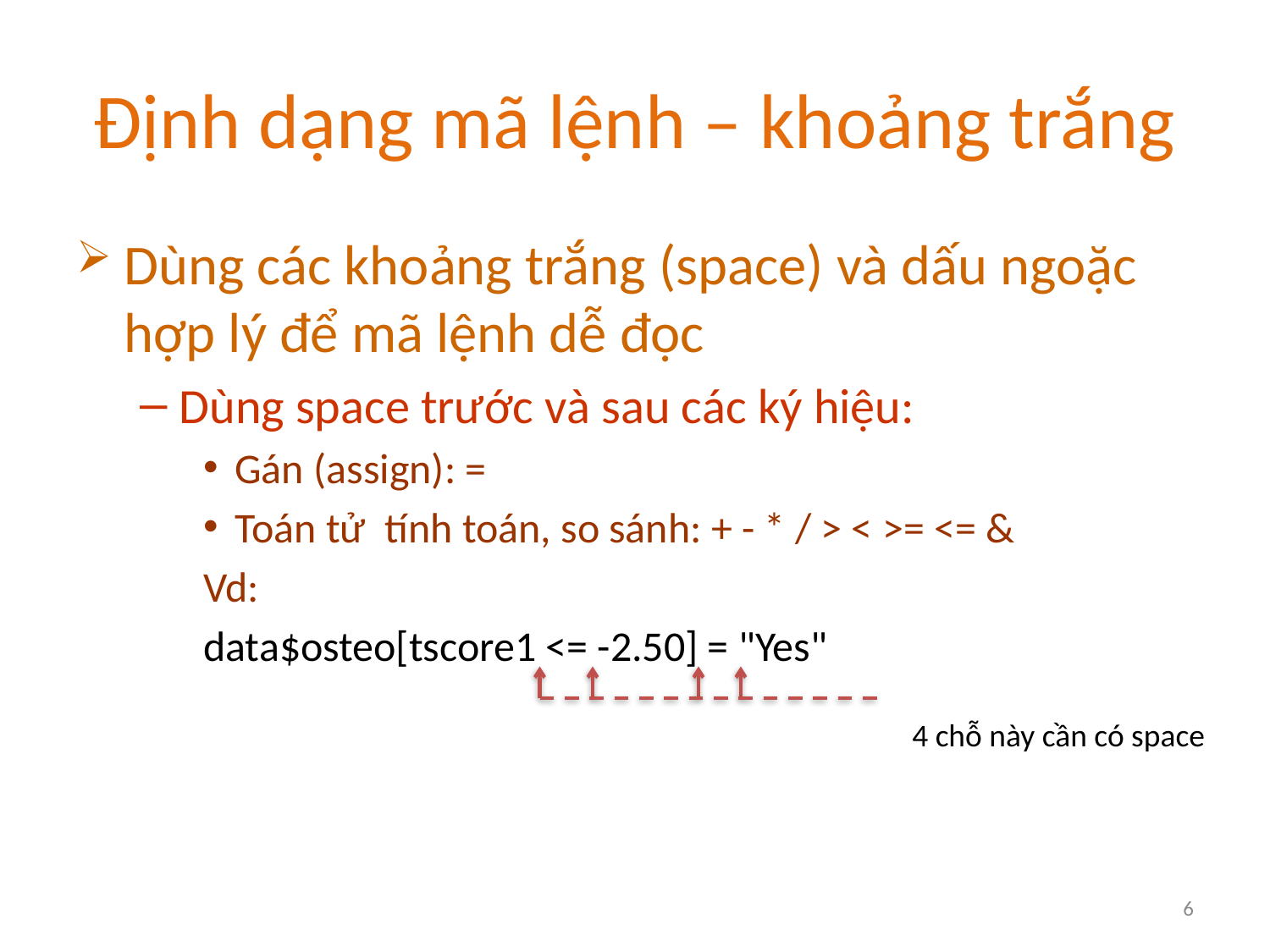

# Định dạng mã lệnh – khoảng trắng
Dùng các khoảng trắng (space) và dấu ngoặc hợp lý để mã lệnh dễ đọc
Dùng space trước và sau các ký hiệu:
Gán (assign): =
Toán tử  tính toán, so sánh: + - * / > < >= <= &
Vd:
data$osteo[tscore1 <= -2.50] = "Yes"
4 chỗ này cần có space
6